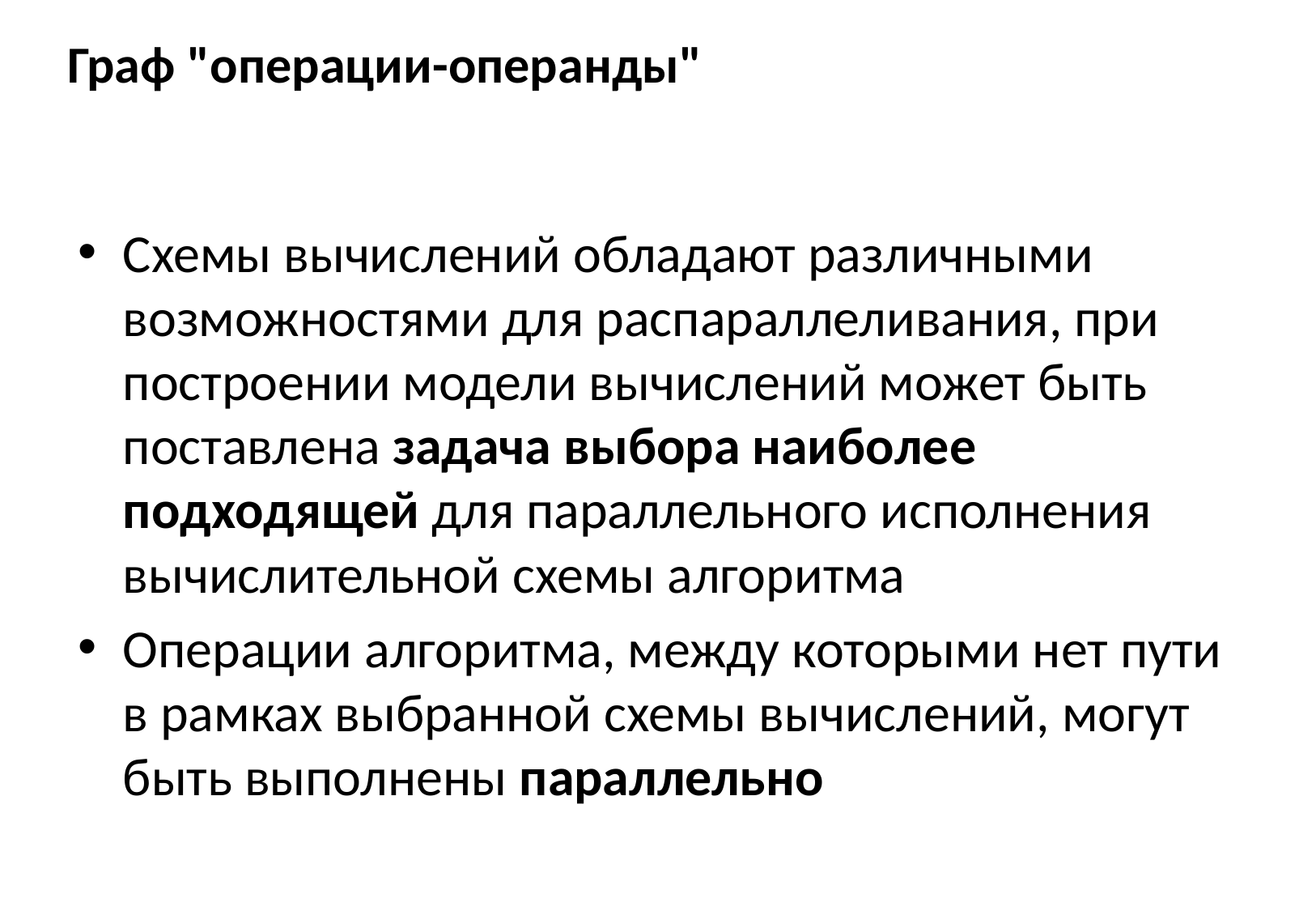

# Граф "операции-операнды"
Схемы вычислений обладают различными возможностями для распараллеливания, при построении модели вычислений может быть поставлена задача выбора наиболее подходящей для параллельного исполнения вычислительной схемы алгоритма
Операции алгоритма, между которыми нет пути в рамках выбранной схемы вычислений, могут быть выполнены параллельно